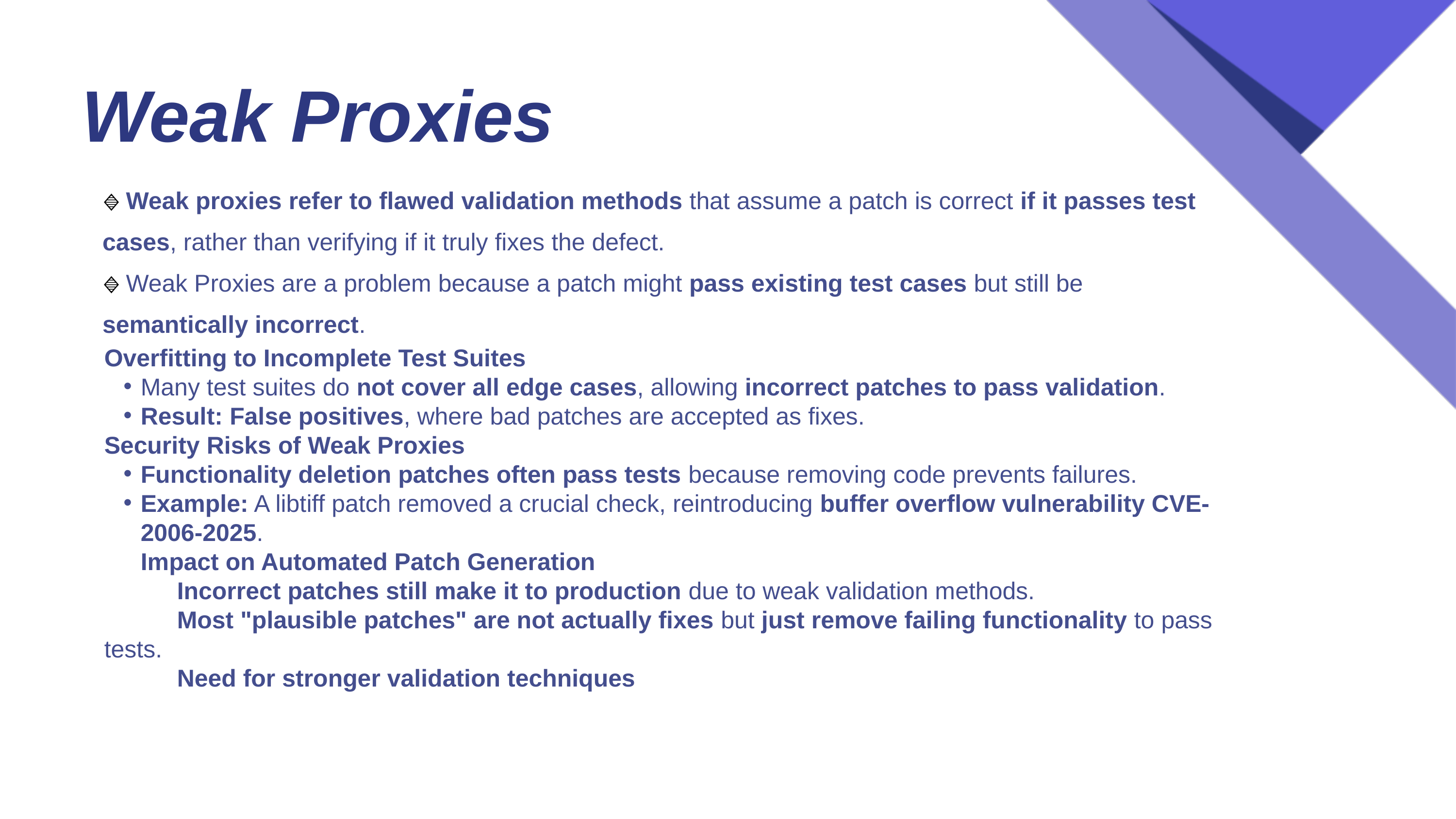

Weak Proxies
🔹 Weak proxies refer to flawed validation methods that assume a patch is correct if it passes test cases, rather than verifying if it truly fixes the defect.
🔹 Weak Proxies are a problem because a patch might pass existing test cases but still be semantically incorrect.

Overfitting to Incomplete Test Suites
Many test suites do not cover all edge cases, allowing incorrect patches to pass validation.
Result: False positives, where bad patches are accepted as fixes.
Security Risks of Weak Proxies
Functionality deletion patches often pass tests because removing code prevents failures.
Example: A libtiff patch removed a crucial check, reintroducing buffer overflow vulnerability CVE-2006-2025.
Impact on Automated Patch Generation
	Incorrect patches still make it to production due to weak validation methods.
	Most "plausible patches" are not actually fixes but just remove failing functionality to pass tests.
	Need for stronger validation techniques